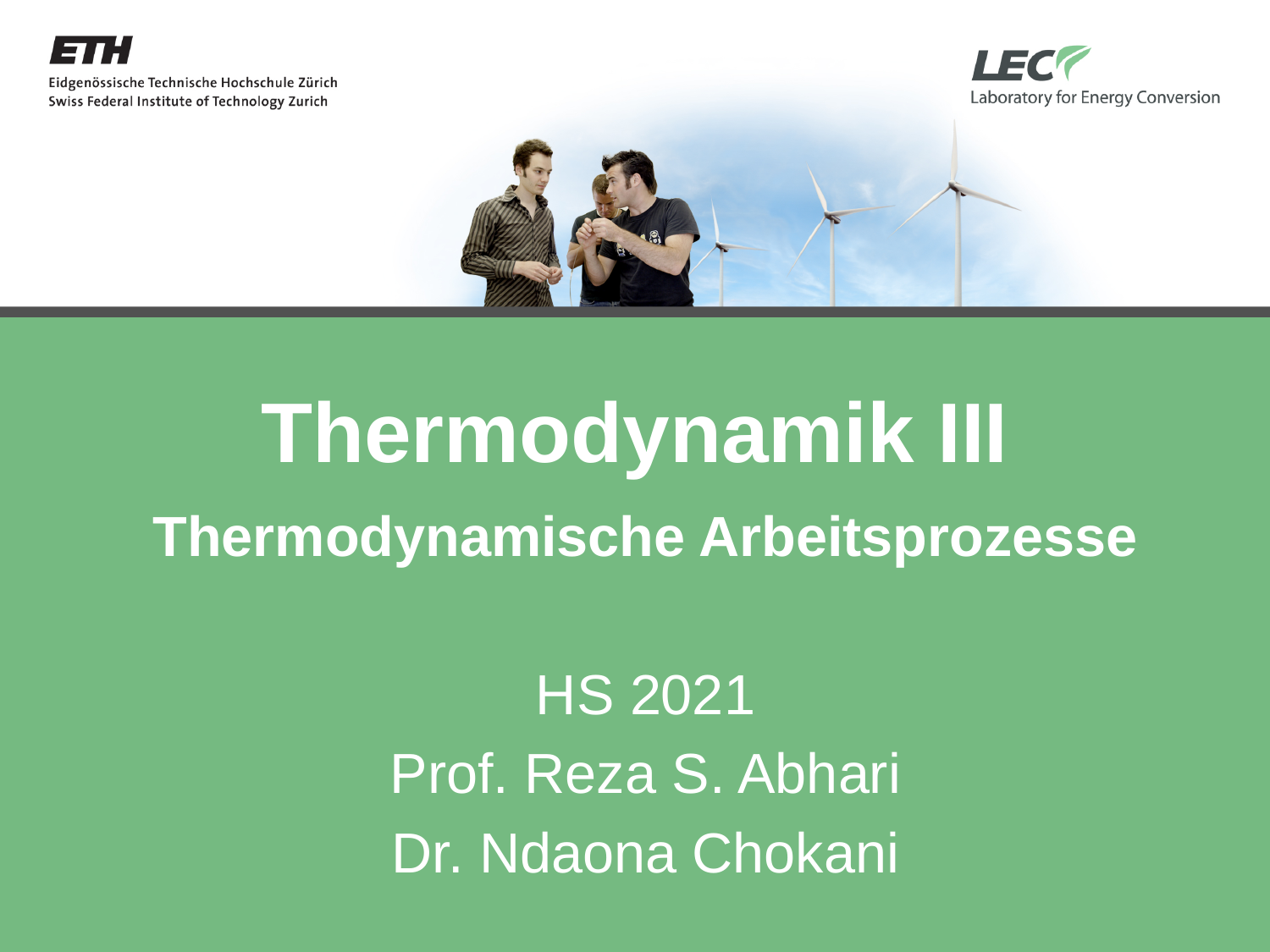

# Thermodynamik III
Thermodynamische Arbeitsprozesse

HS 2021
Prof. Reza S. Abhari
Dr. Ndaona Chokani